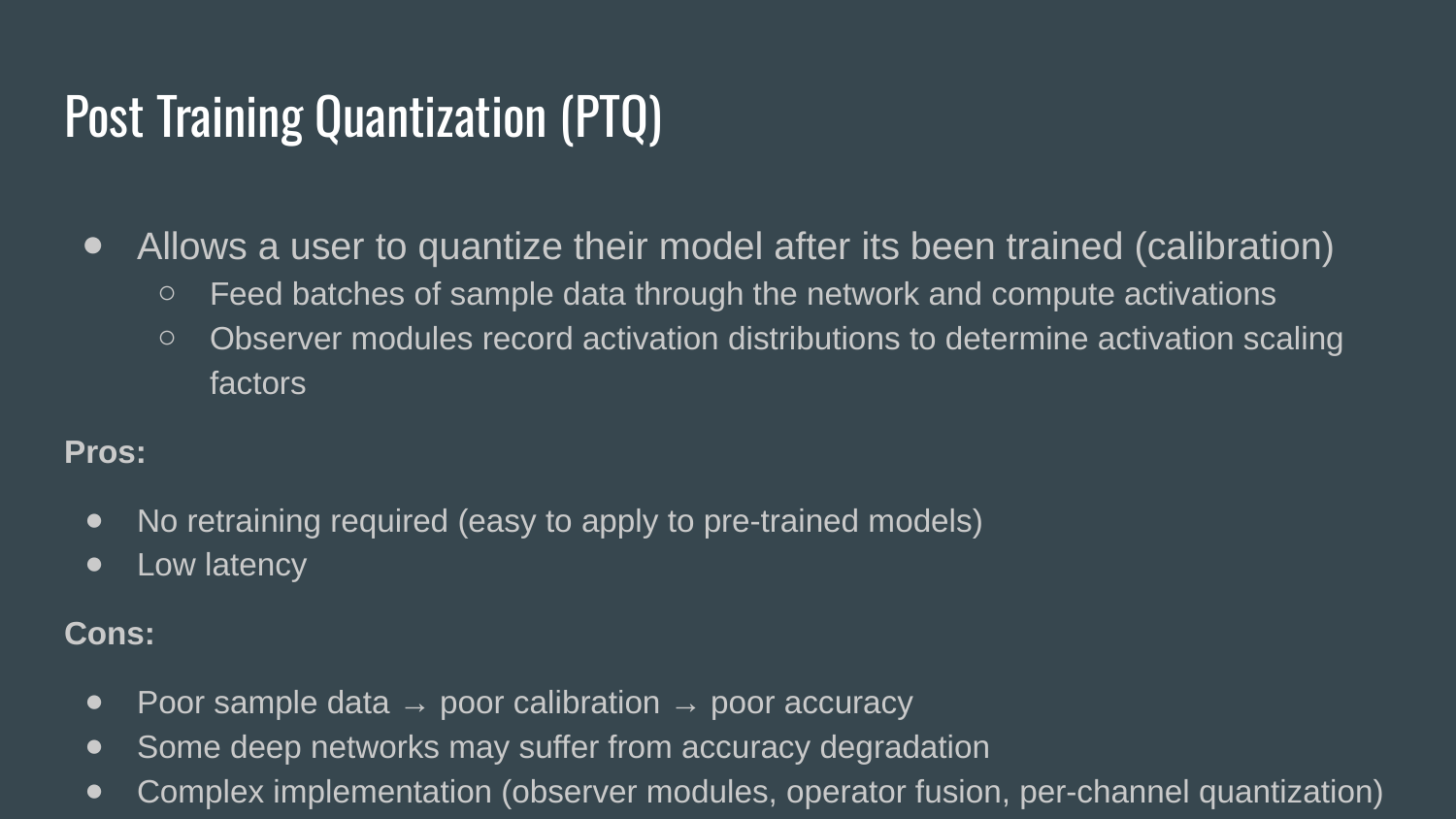

# Post Training Quantization (PTQ)
Allows a user to quantize their model after its been trained (calibration)
Feed batches of sample data through the network and compute activations
Observer modules record activation distributions to determine activation scaling factors
Pros:
No retraining required (easy to apply to pre-trained models)
Low latency
Cons:
Poor sample data → poor calibration → poor accuracy
Some deep networks may suffer from accuracy degradation
Complex implementation (observer modules, operator fusion, per-channel quantization)